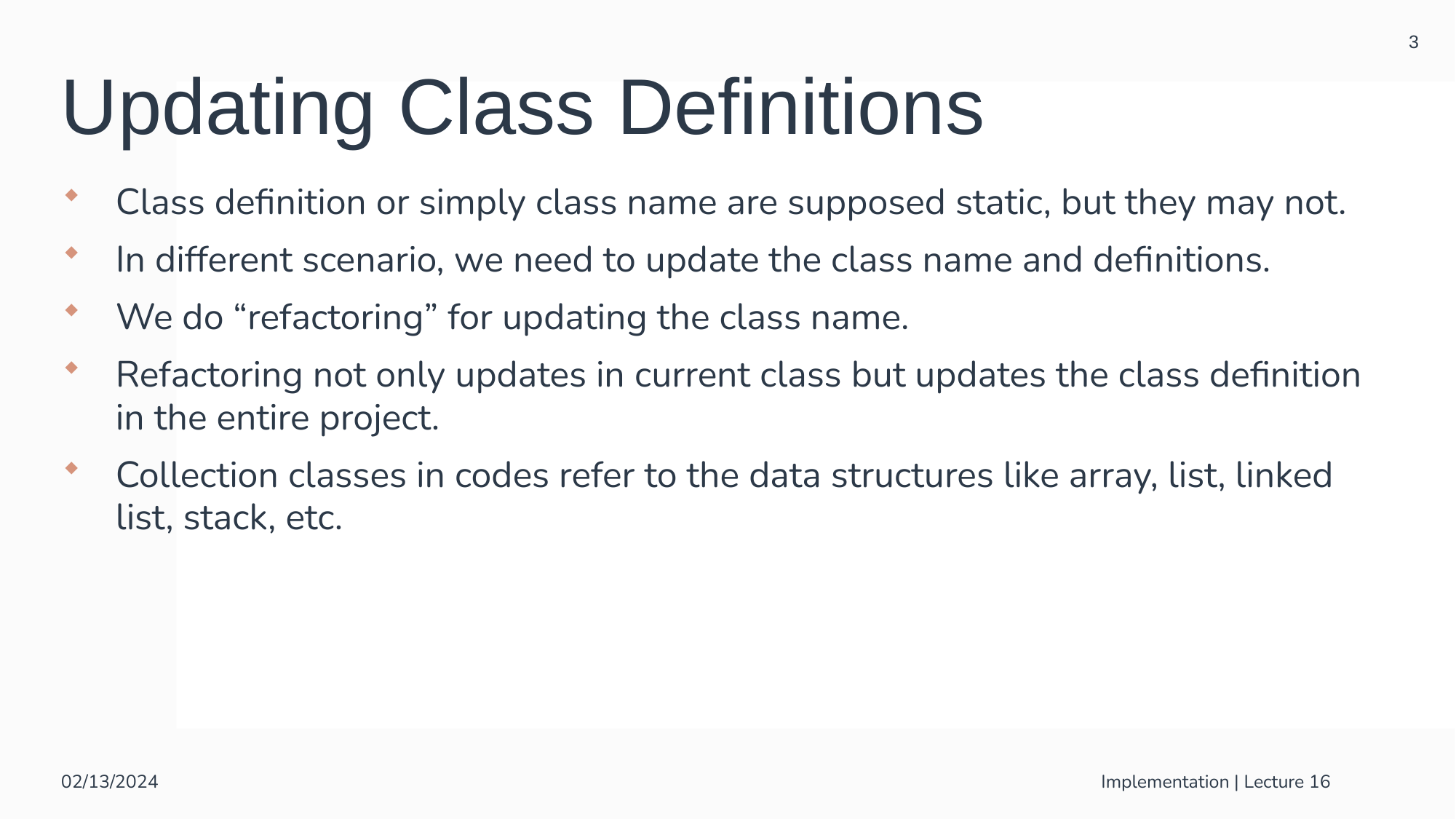

3
# Updating Class Definitions
Class definition or simply class name are supposed static, but they may not.
In different scenario, we need to update the class name and definitions.
We do “refactoring” for updating the class name.
Refactoring not only updates in current class but updates the class definition in the entire project.
Collection classes in codes refer to the data structures like array, list, linked list, stack, etc.
02/13/2024
Implementation | Lecture 16